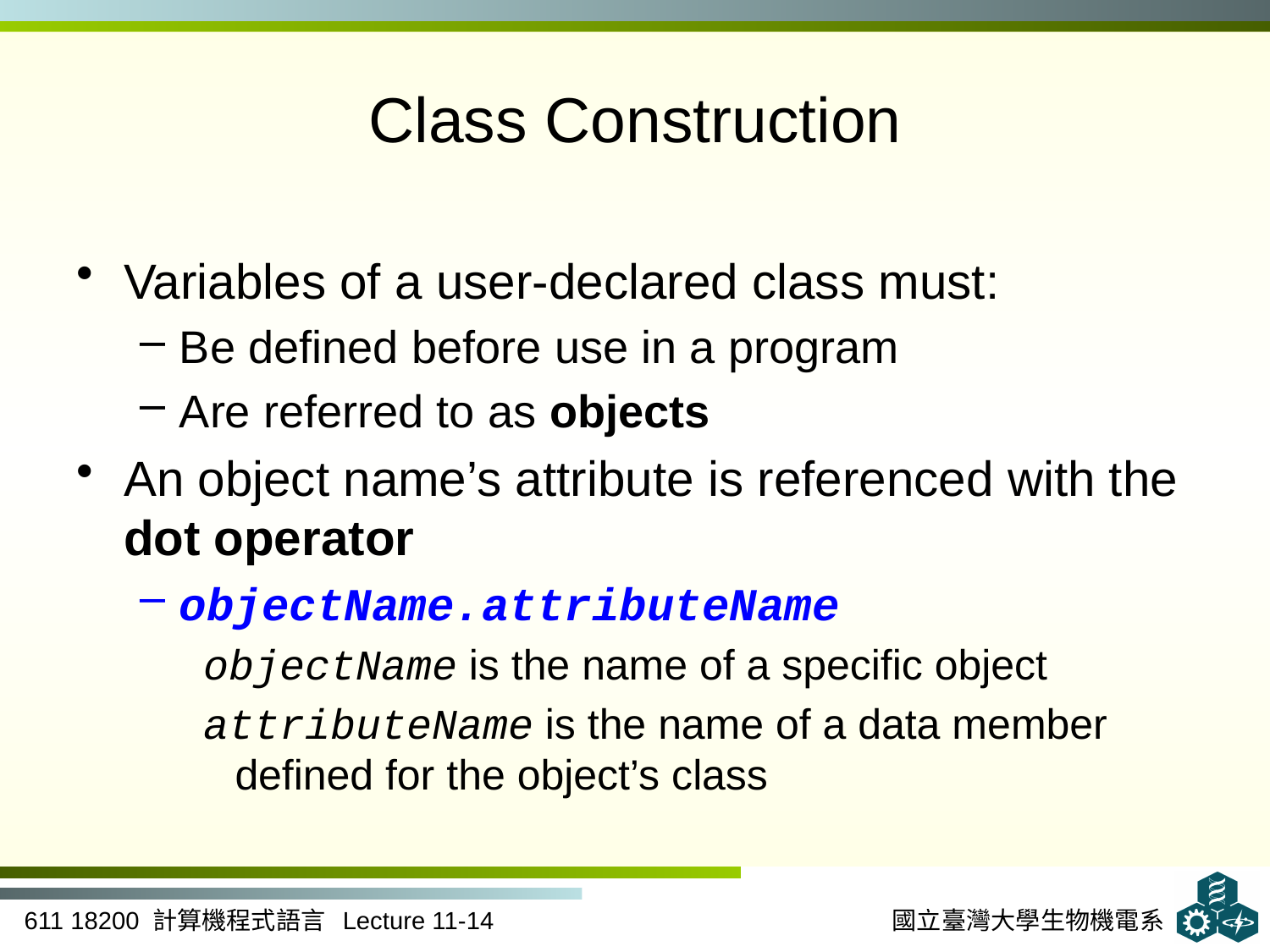

# Class Construction
Variables of a user-declared class must:
Be defined before use in a program
Are referred to as objects
An object name’s attribute is referenced with the dot operator
objectName.attributeName
objectName is the name of a specific object
attributeName is the name of a data member defined for the object’s class

14